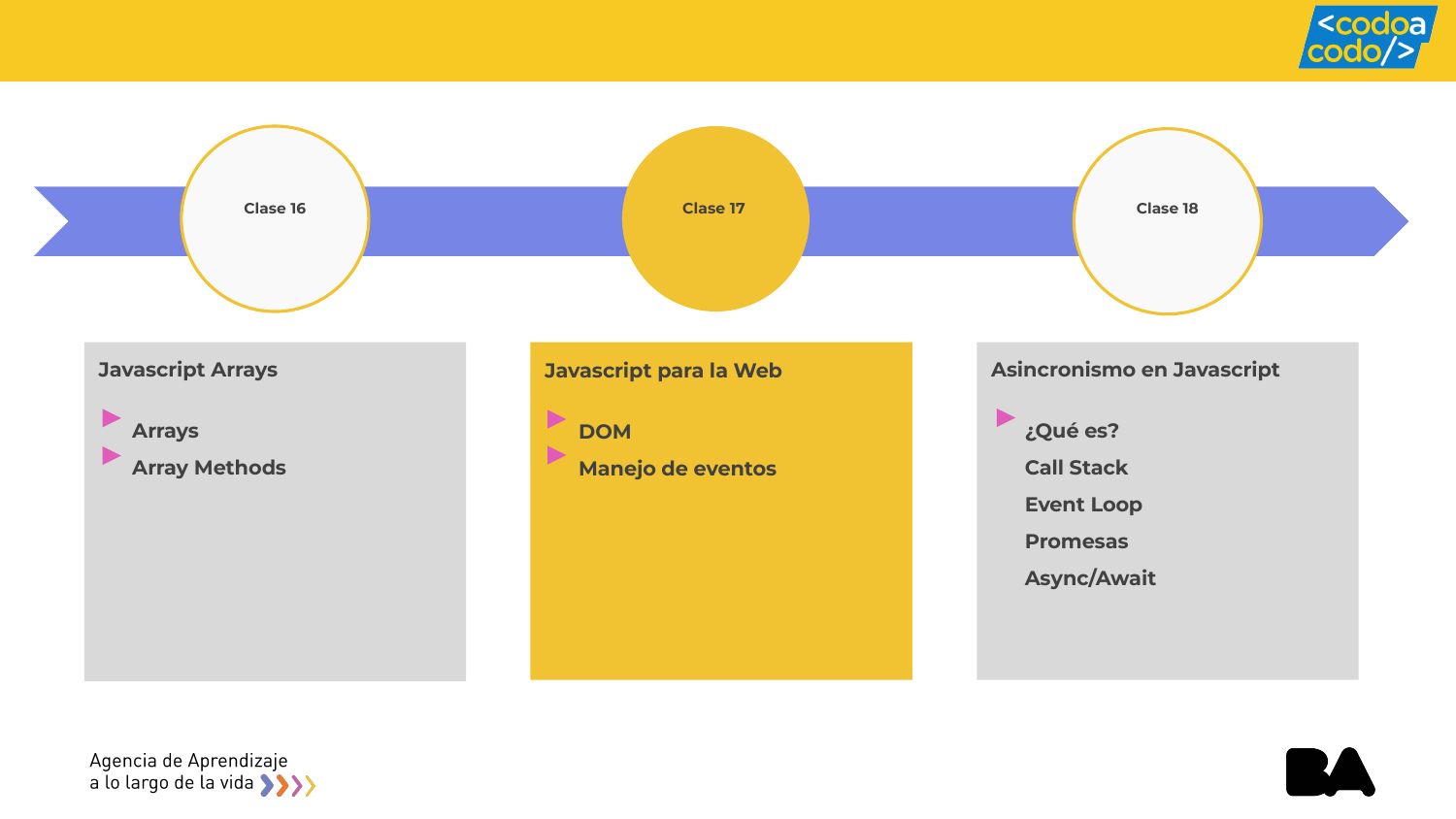

# Clase 16
Clase 17
Clase 18
Javascript Arrays

      Arrays
      Array Methods

Asincronismo en Javascript

      ¿Qué es?
      Call Stack
      Event Loop
      Promesas
      Async/Await

Javascript para la Web

      DOM
      Manejo de eventos